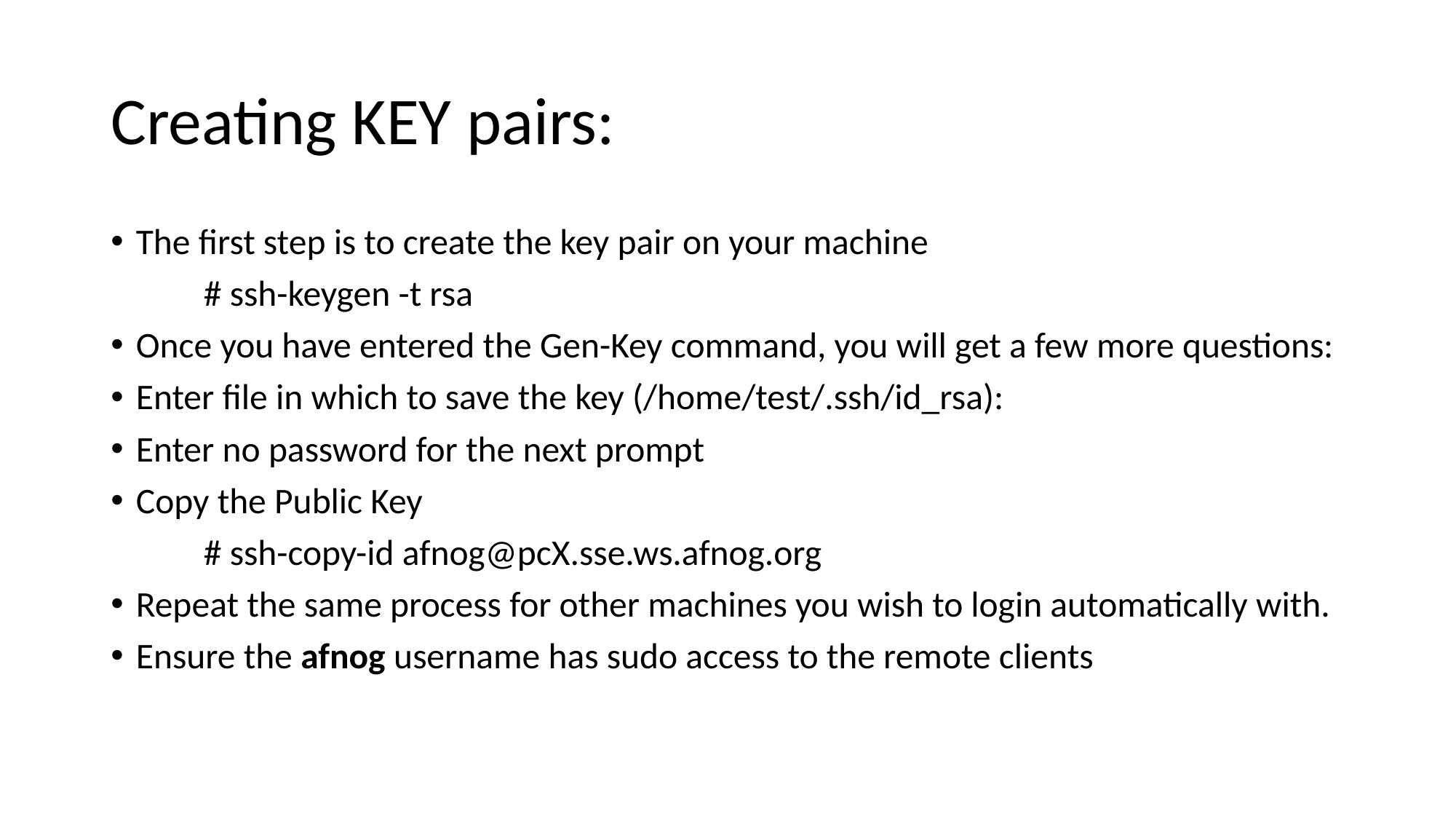

# Creating KEY pairs:
The first step is to create the key pair on your machine
	# ssh-keygen -t rsa
Once you have entered the Gen-Key command, you will get a few more questions:
Enter file in which to save the key (/home/test/.ssh/id_rsa):
Enter no password for the next prompt
Copy the Public Key
	# ssh-copy-id afnog@pcX.sse.ws.afnog.org
Repeat the same process for other machines you wish to login automatically with.
Ensure the afnog username has sudo access to the remote clients